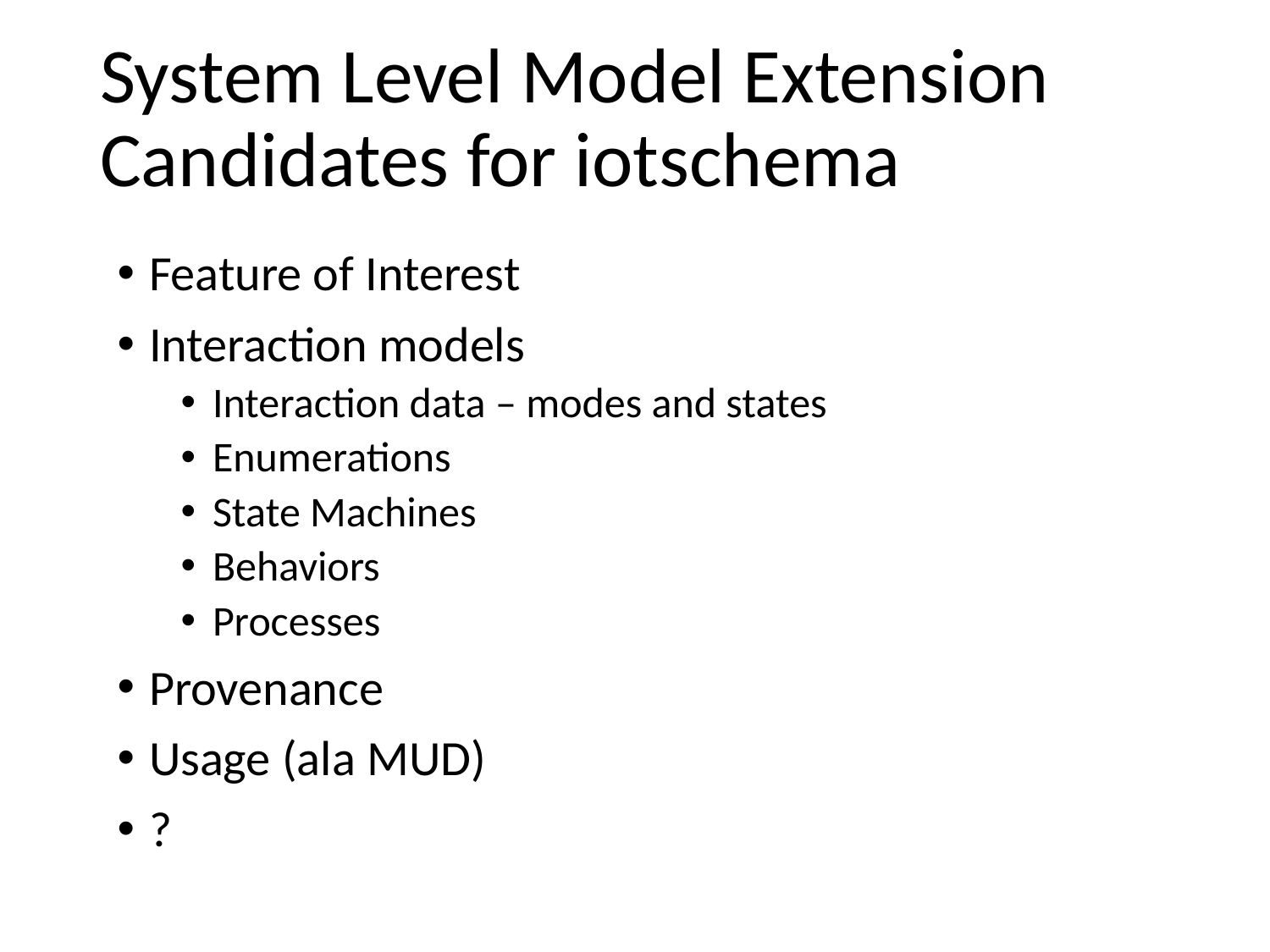

# System Level Model Extension Candidates for iotschema
Feature of Interest
Interaction models
Interaction data – modes and states
Enumerations
State Machines
Behaviors
Processes
Provenance
Usage (ala MUD)
?